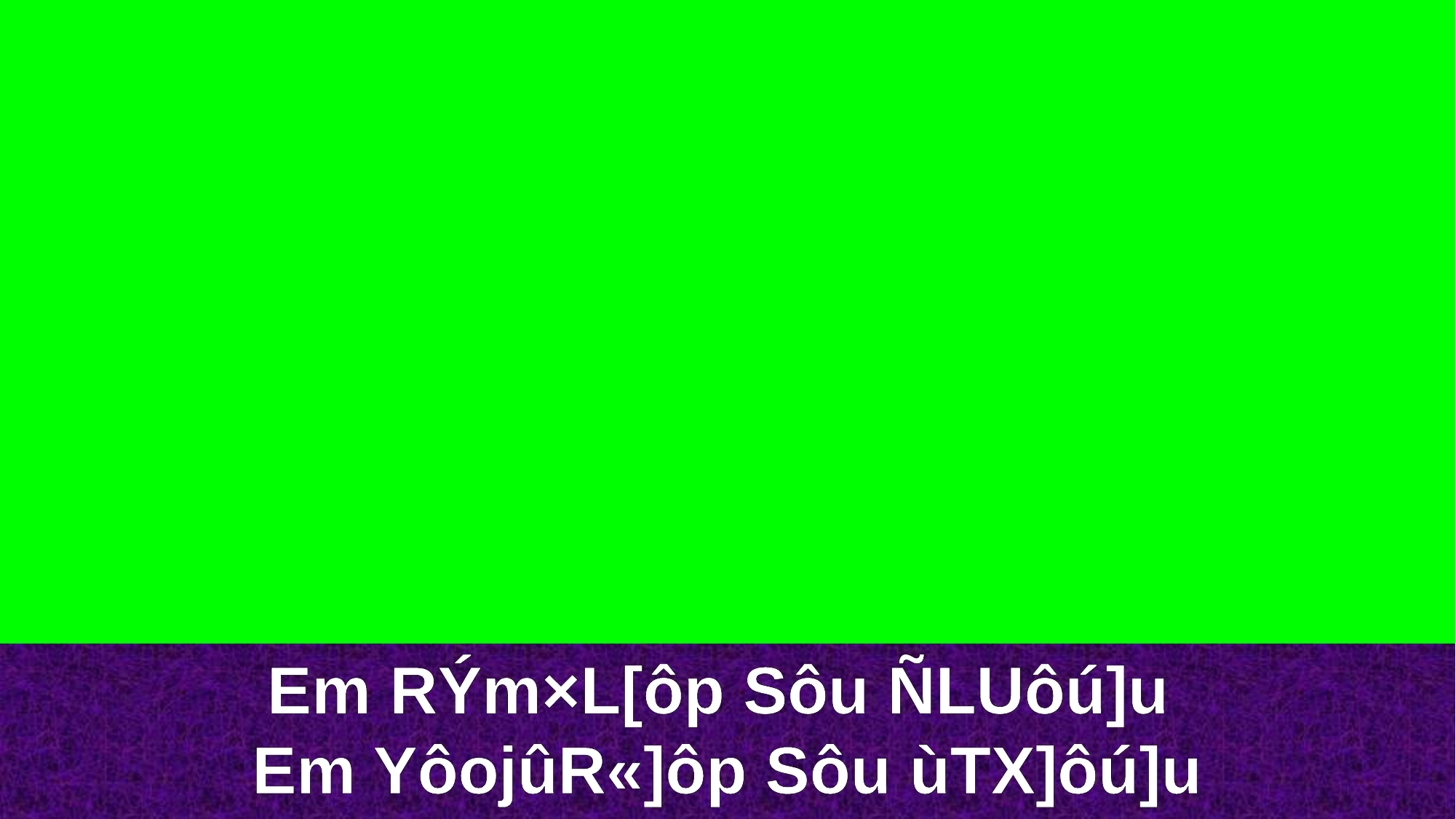

Em RÝm×L[ôp Sôu ÑLUôú]u
Em YôojûR«]ôp Sôu ùTX]ôú]u